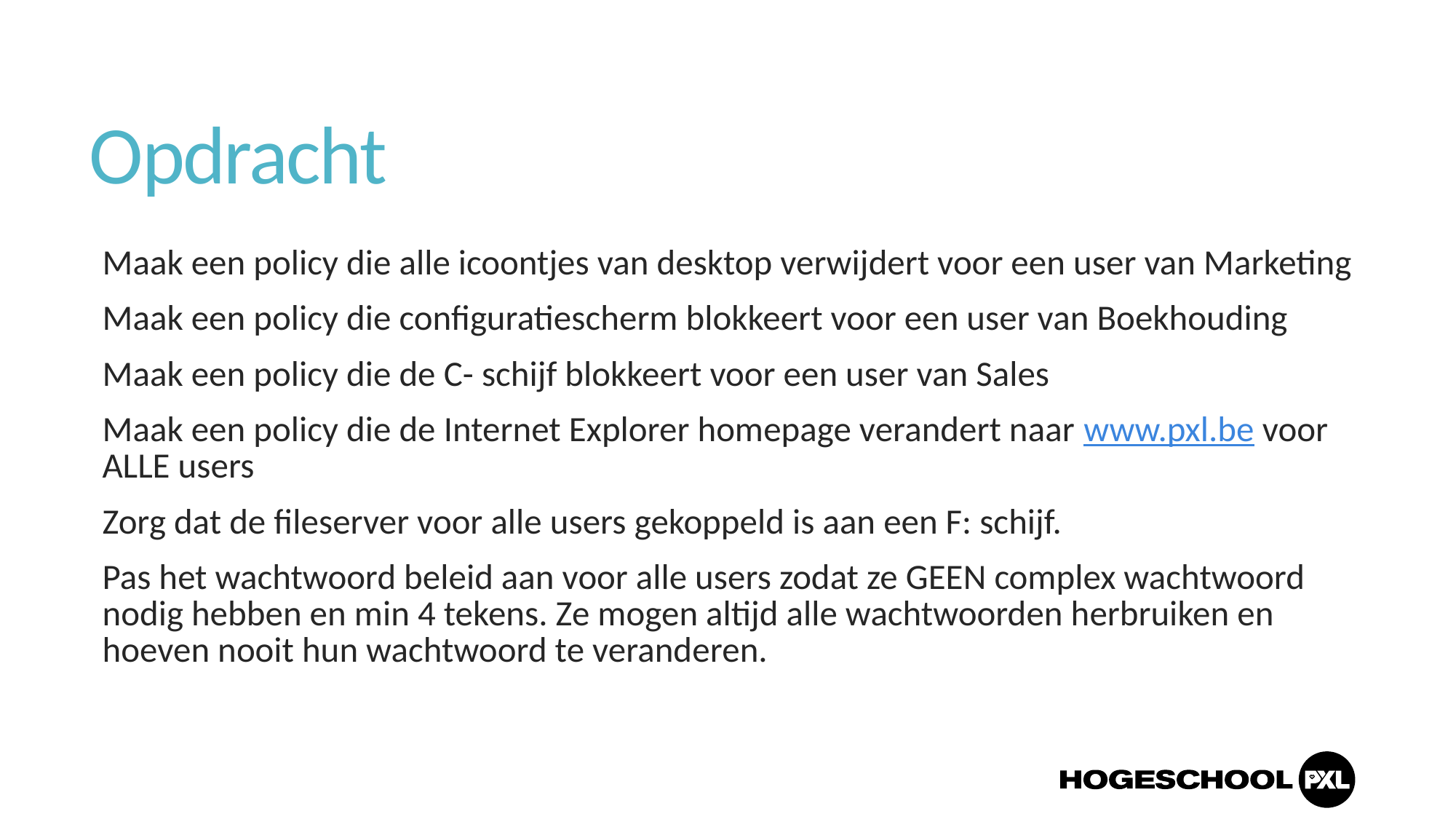

# Opdracht
Maak een policy die alle icoontjes van desktop verwijdert voor een user van Marketing
Maak een policy die configuratiescherm blokkeert voor een user van Boekhouding
Maak een policy die de C- schijf blokkeert voor een user van Sales
Maak een policy die de Internet Explorer homepage verandert naar www.pxl.be voor ALLE users
Zorg dat de fileserver voor alle users gekoppeld is aan een F: schijf.
Pas het wachtwoord beleid aan voor alle users zodat ze GEEN complex wachtwoord nodig hebben en min 4 tekens. Ze mogen altijd alle wachtwoorden herbruiken en hoeven nooit hun wachtwoord te veranderen.